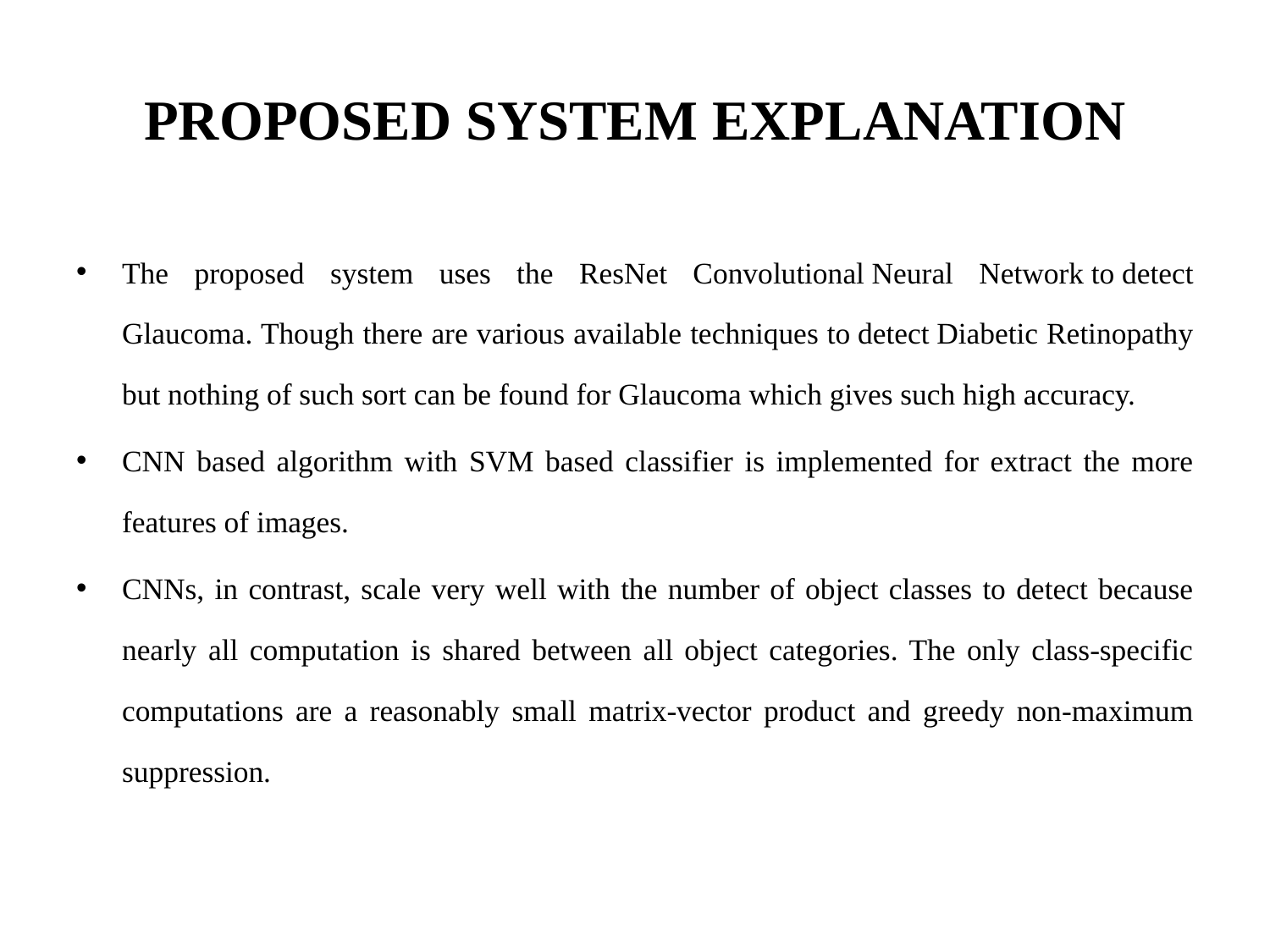

# PROPOSED SYSTEM EXPLANATION
The proposed system uses the ResNet Convolutional Neural Network to detect Glaucoma. Though there are various available techniques to detect Diabetic Retinopathy but nothing of such sort can be found for Glaucoma which gives such high accuracy.
CNN based algorithm with SVM based classifier is implemented for extract the more features of images.
CNNs, in contrast, scale very well with the number of object classes to detect because nearly all computation is shared between all object categories. The only class-specific computations are a reasonably small matrix-vector product and greedy non-maximum suppression.